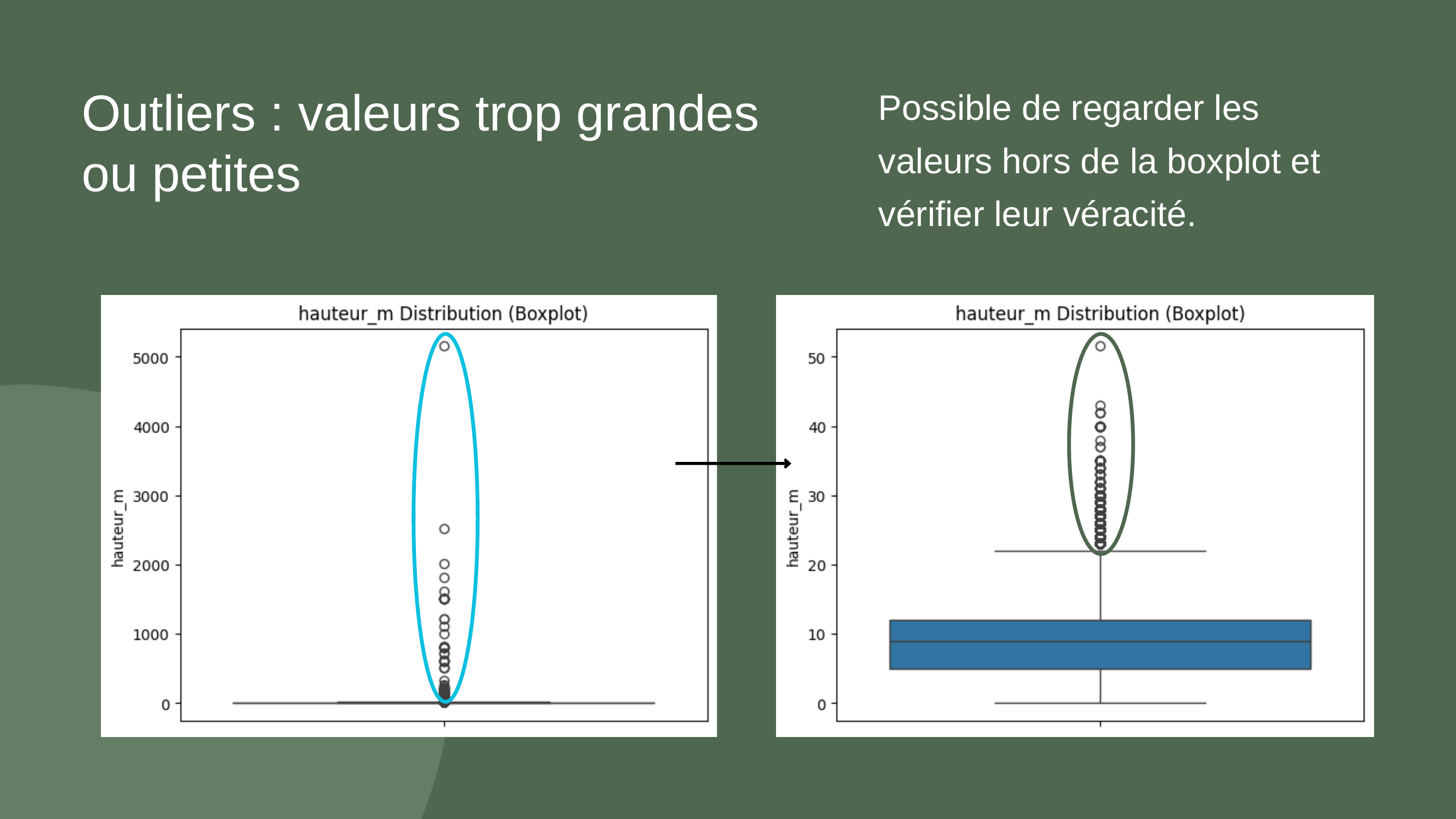

Possible de regarder les valeurs hors de la boxplot et vérifier leur véracité.
Outliers : valeurs trop grandes ou petites